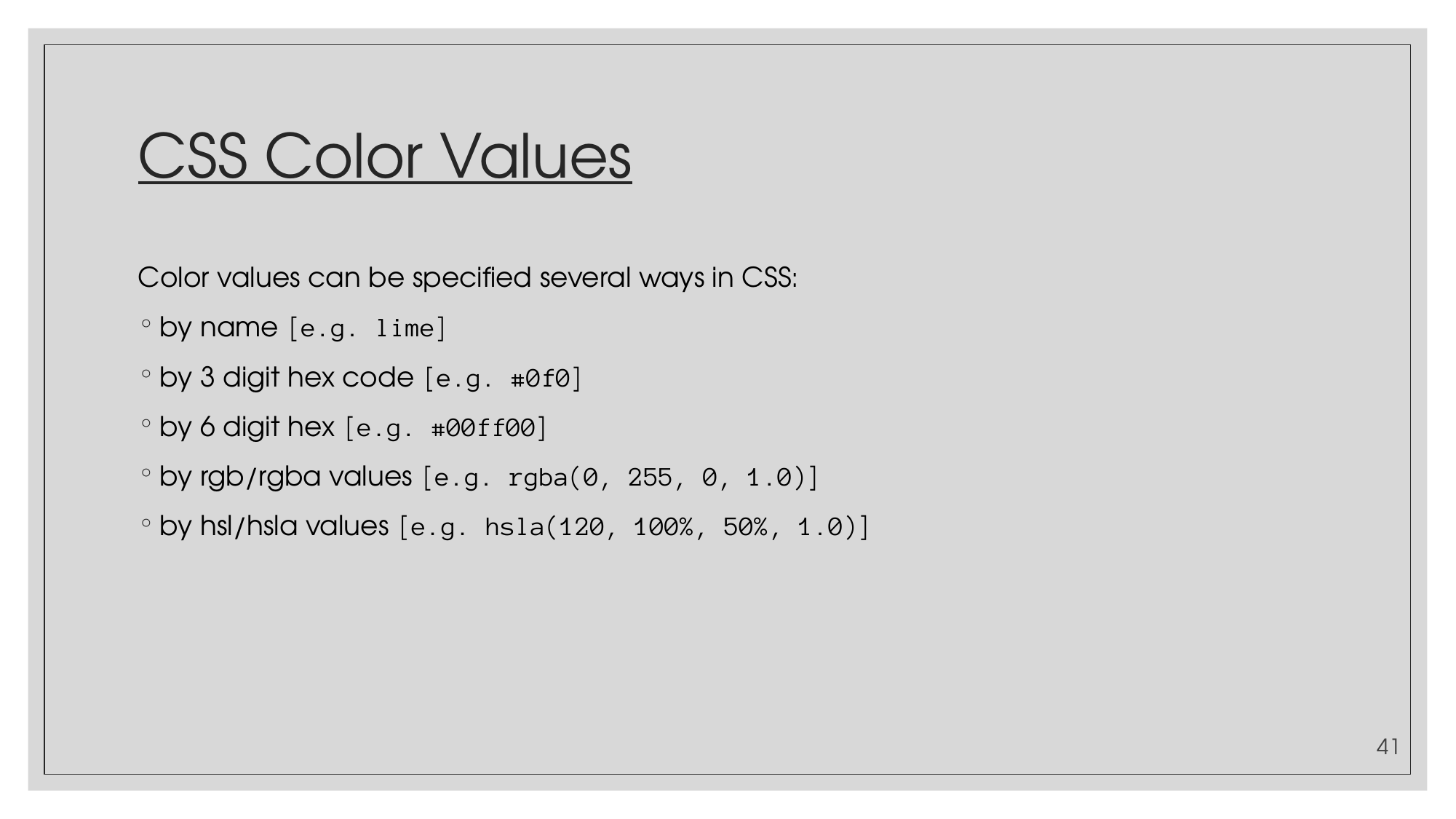

# CSS Color Values
Color values can be specified several ways in CSS:
by name [e.g. lime]
by 3 digit hex code [e.g. #0f0]
by 6 digit hex [e.g. #00ff00]
by rgb/rgba values [e.g. rgba(0, 255, 0, 1.0)]
by hsl/hsla values [e.g. hsla(120, 100%, 50%, 1.0)]
41